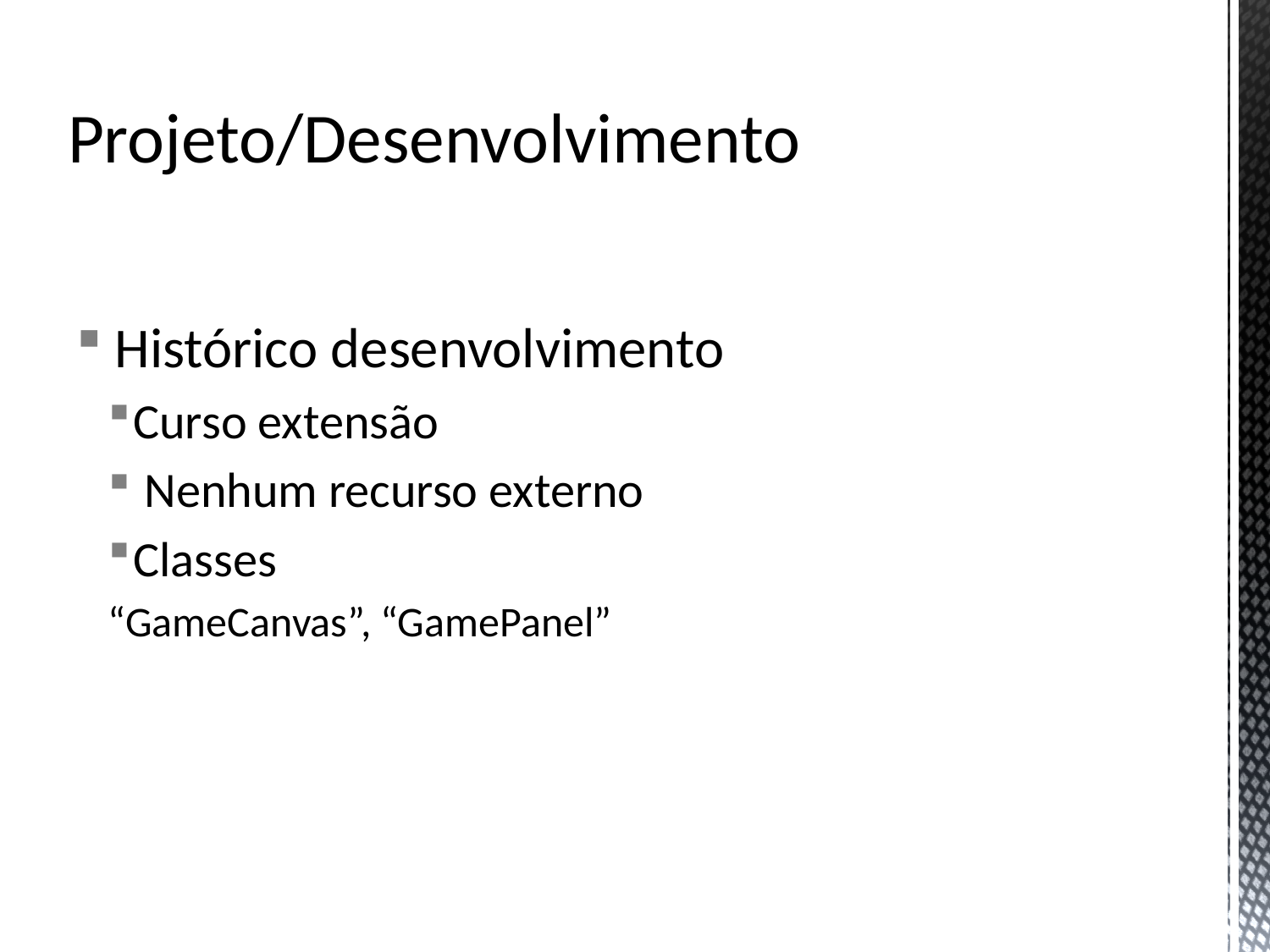

# Projeto/Desenvolvimento

 Histórico desenvolvimento
Curso extensão
 Nenhum recurso externo
Classes
“GameCanvas”, “GamePanel”